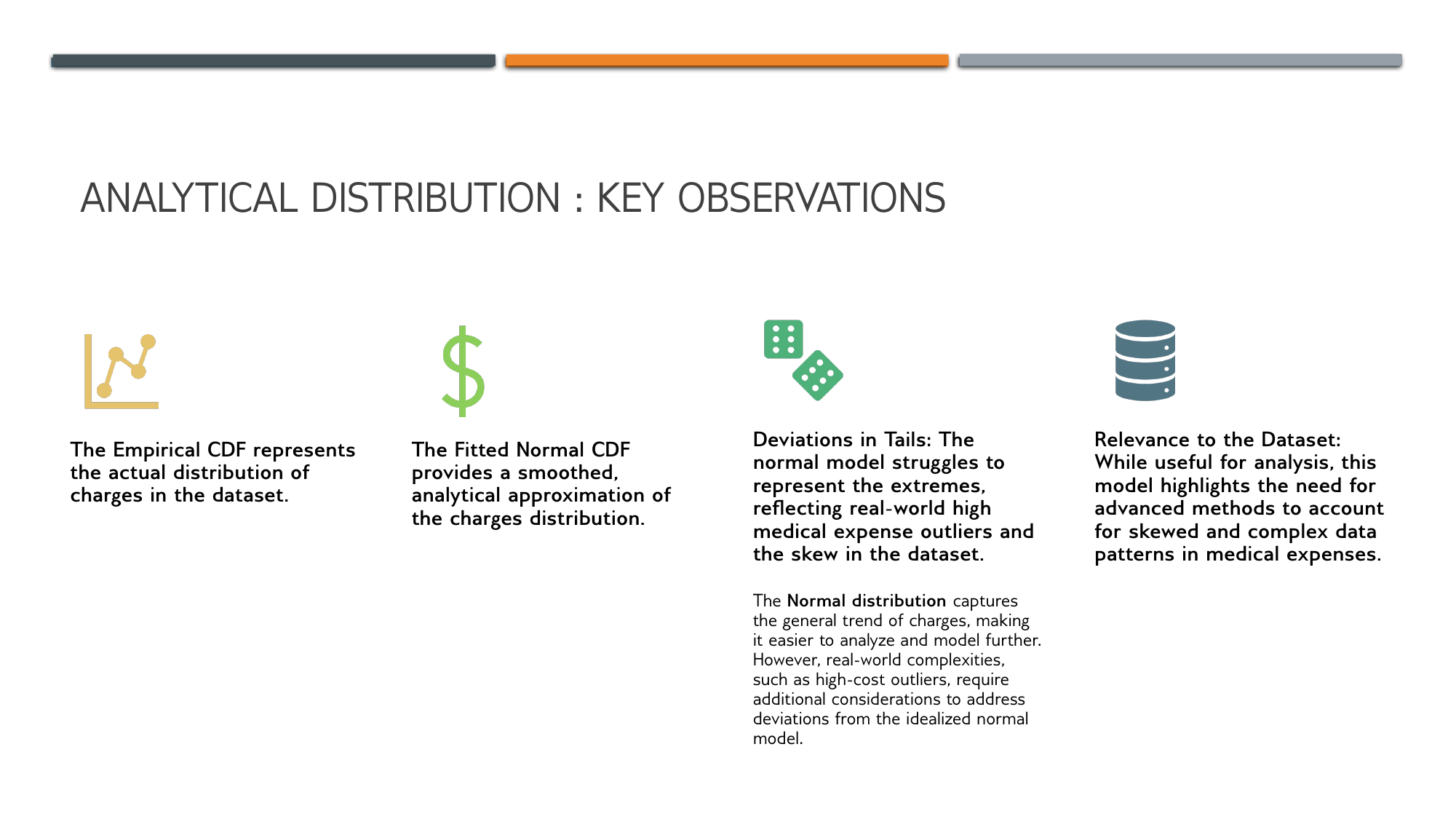

# Analytical distribution : Key observations
The Empirical CDF represents the actual distribution of charges in the dataset.
The Fitted Normal CDF provides a smoothed, analytical approximation of the charges distribution.
Deviations in Tails: The normal model struggles to represent the extremes, reflecting real-world high medical expense outliers and the skew in the dataset.
The Normal distribution captures the general trend of charges, making it easier to analyze and model further. However, real-world complexities, such as high-cost outliers, require additional considerations to address deviations from the idealized normal model.
Relevance to the Dataset:  While useful for analysis, this model highlights the need for advanced methods to account for skewed and complex data patterns in medical expenses.